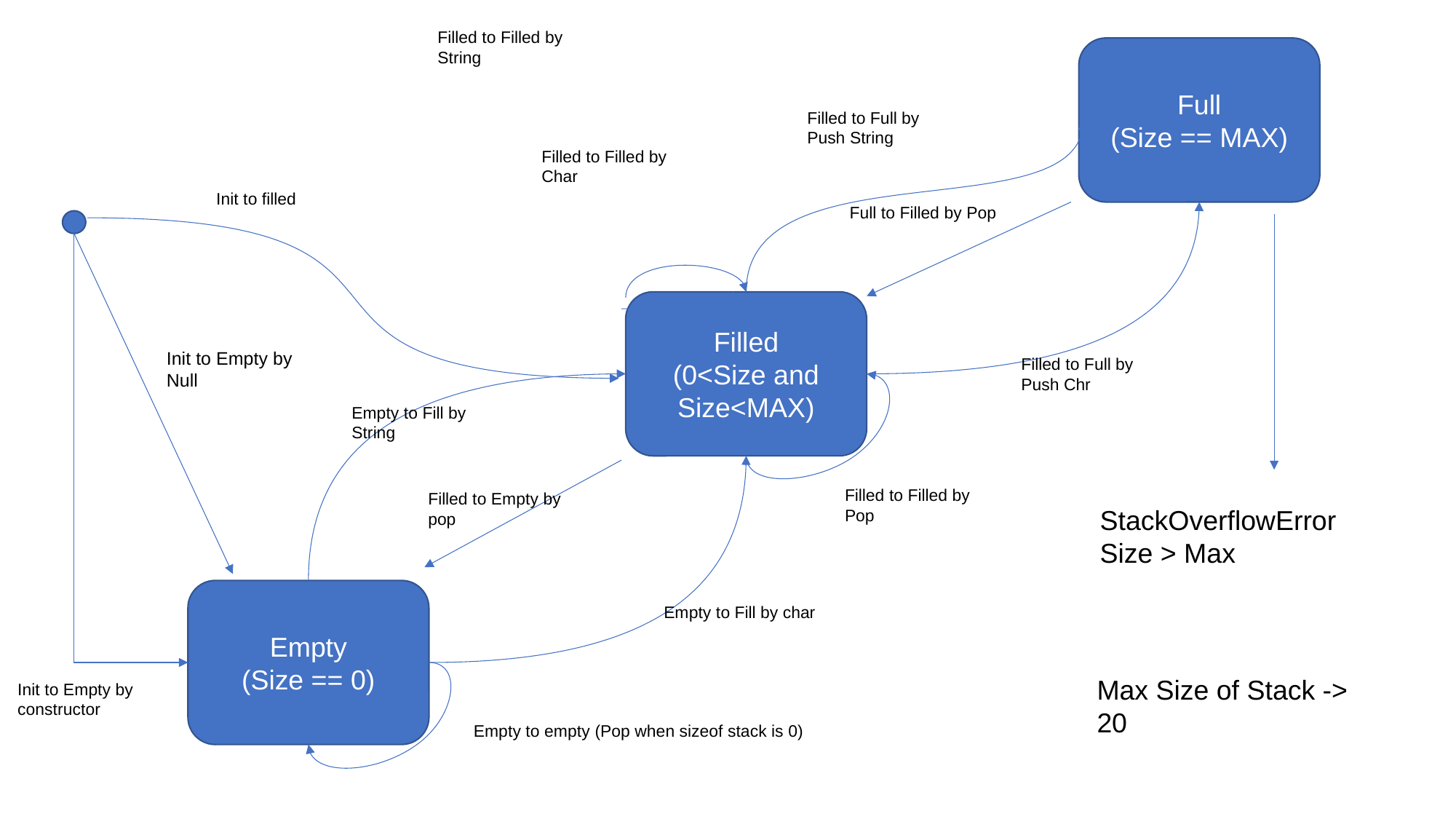

Filled to Filled by String
Full
(Size == MAX)
Filled to Full by Push String
Filled to Filled by Char
Init to filled
Full to Filled by Pop

Filled
(0<Size and Size<MAX)
Init to Empty by Null
Filled to Full by Push Chr
Empty to Fill by String
Filled to Filled by Pop
Filled to Empty by pop
StackOverflowError
Size > Max
Empty
(Size == 0)
Empty to Fill by char
Max Size of Stack -> 20
Init to Empty by constructor
Empty to empty (Pop when sizeof stack is 0)